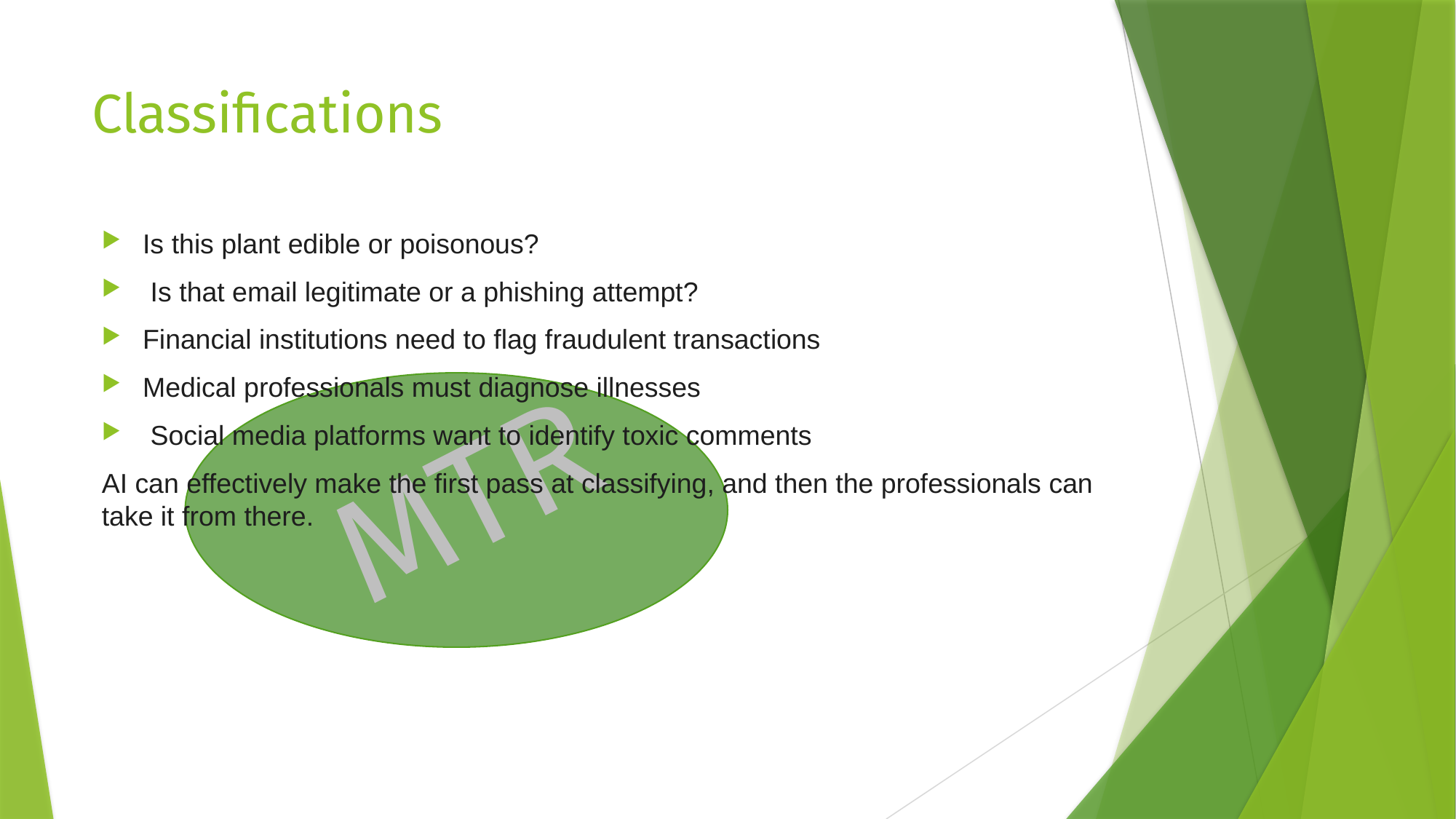

# Classifications
Is this plant edible or poisonous?
 Is that email legitimate or a phishing attempt?
Financial institutions need to flag fraudulent transactions
Medical professionals must diagnose illnesses
 Social media platforms want to identify toxic comments
AI can effectively make the first pass at classifying, and then the professionals can take it from there.